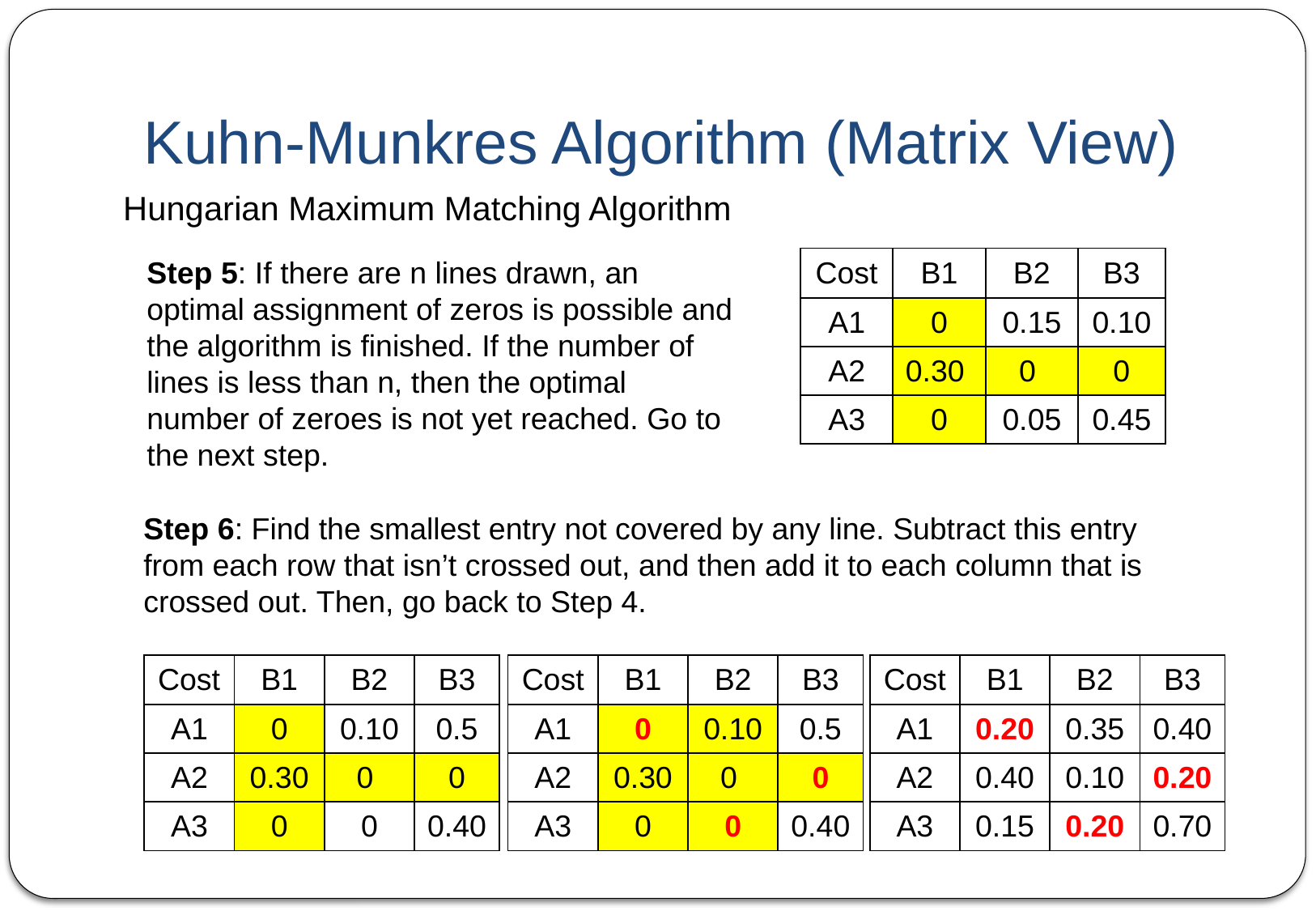

# Kuhn-Munkres Algorithm (Matrix View)
Hungarian Maximum Matching Algorithm
Step 5: If there are n lines drawn, an optimal assignment of zeros is possible and the algorithm is finished. If the number of lines is less than n, then the optimal number of zeroes is not yet reached. Go to the next step.
| Cost | B1 | B2 | B3 |
| --- | --- | --- | --- |
| A1 | 0 | 0.15 | 0.10 |
| A2 | 0.30 | 0 | 0 |
| A3 | 0 | 0.05 | 0.45 |
Step 6: Find the smallest entry not covered by any line. Subtract this entry from each row that isn’t crossed out, and then add it to each column that is crossed out. Then, go back to Step 4.
| Cost | B1 | B2 | B3 |
| --- | --- | --- | --- |
| A1 | 0 | 0.10 | 0.5 |
| A2 | 0.30 | 0 | 0 |
| A3 | 0 | 0 | 0.40 |
| Cost | B1 | B2 | B3 |
| --- | --- | --- | --- |
| A1 | 0 | 0.10 | 0.5 |
| A2 | 0.30 | 0 | 0 |
| A3 | 0 | 0 | 0.40 |
| Cost | B1 | B2 | B3 |
| --- | --- | --- | --- |
| A1 | 0.20 | 0.35 | 0.40 |
| A2 | 0.40 | 0.10 | 0.20 |
| A3 | 0.15 | 0.20 | 0.70 |